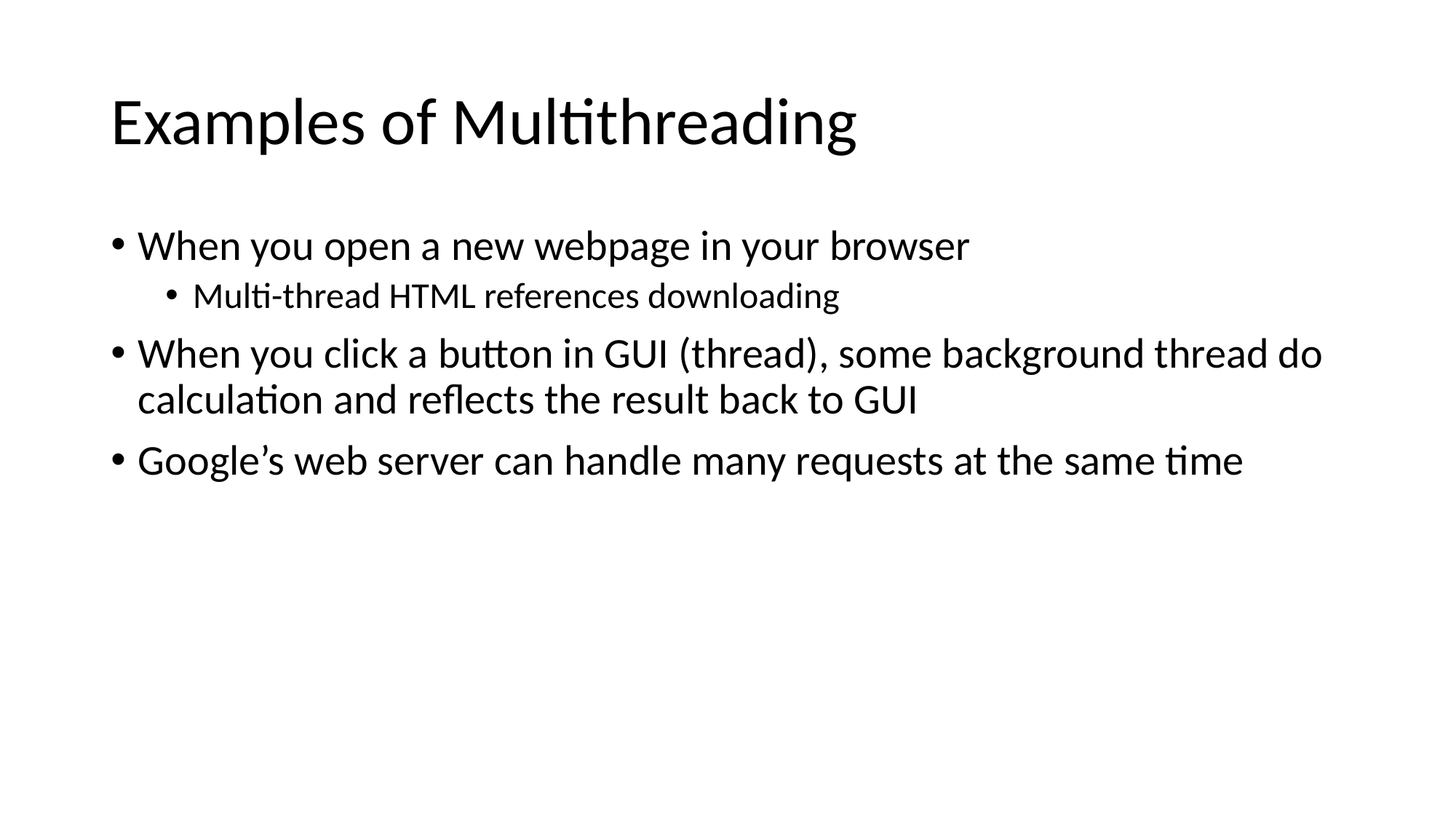

# Examples of Multithreading
When you open a new webpage in your browser
Multi-thread HTML references downloading
When you click a button in GUI (thread), some background thread do calculation and reflects the result back to GUI
Google’s web server can handle many requests at the same time